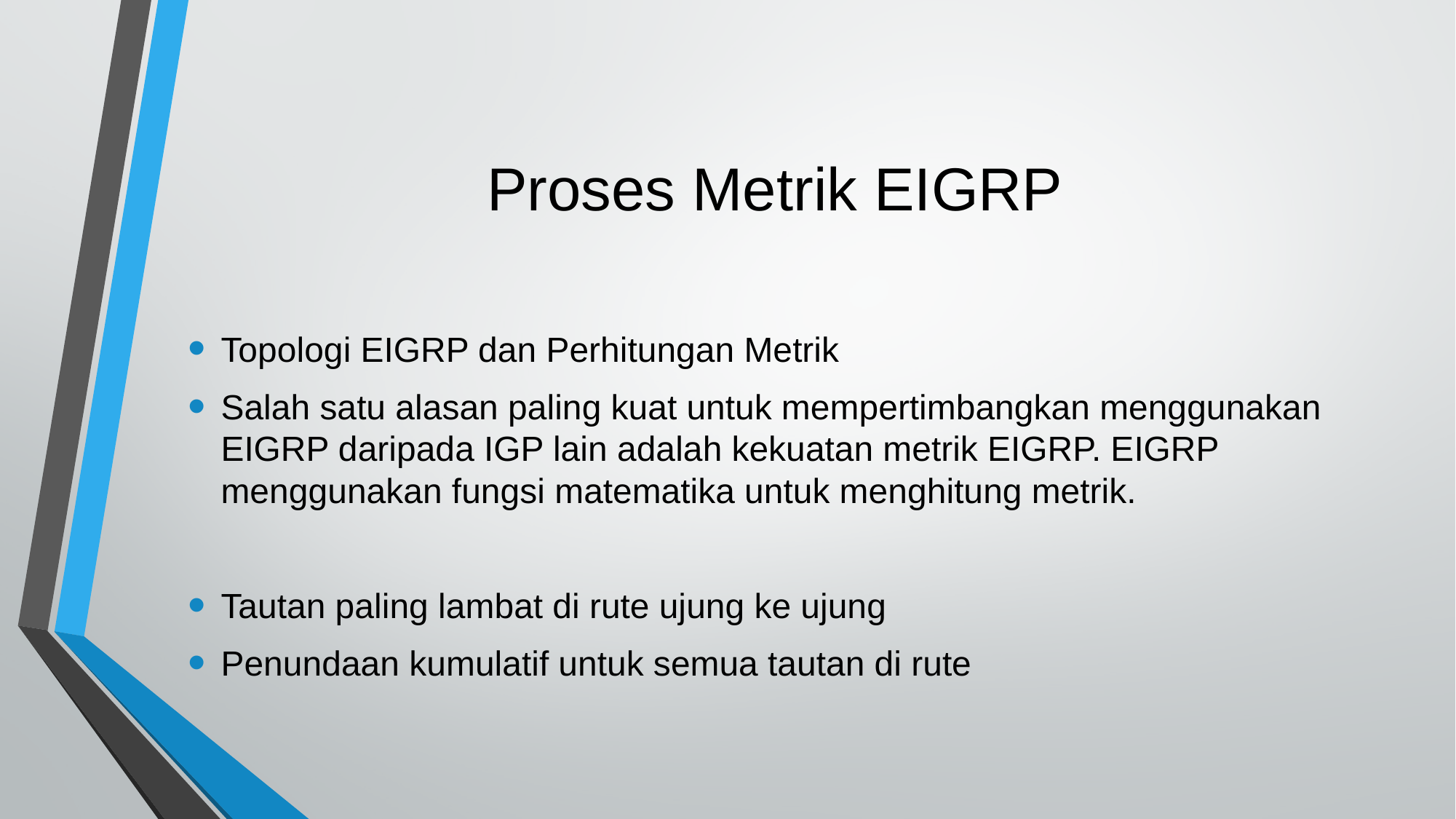

# Proses Metrik EIGRP
Topologi EIGRP dan Perhitungan Metrik
Salah satu alasan paling kuat untuk mempertimbangkan menggunakan EIGRP daripada IGP lain adalah kekuatan metrik EIGRP. EIGRP menggunakan fungsi matematika untuk menghitung metrik.

Tautan paling lambat di rute ujung ke ujung
Penundaan kumulatif untuk semua tautan di rute